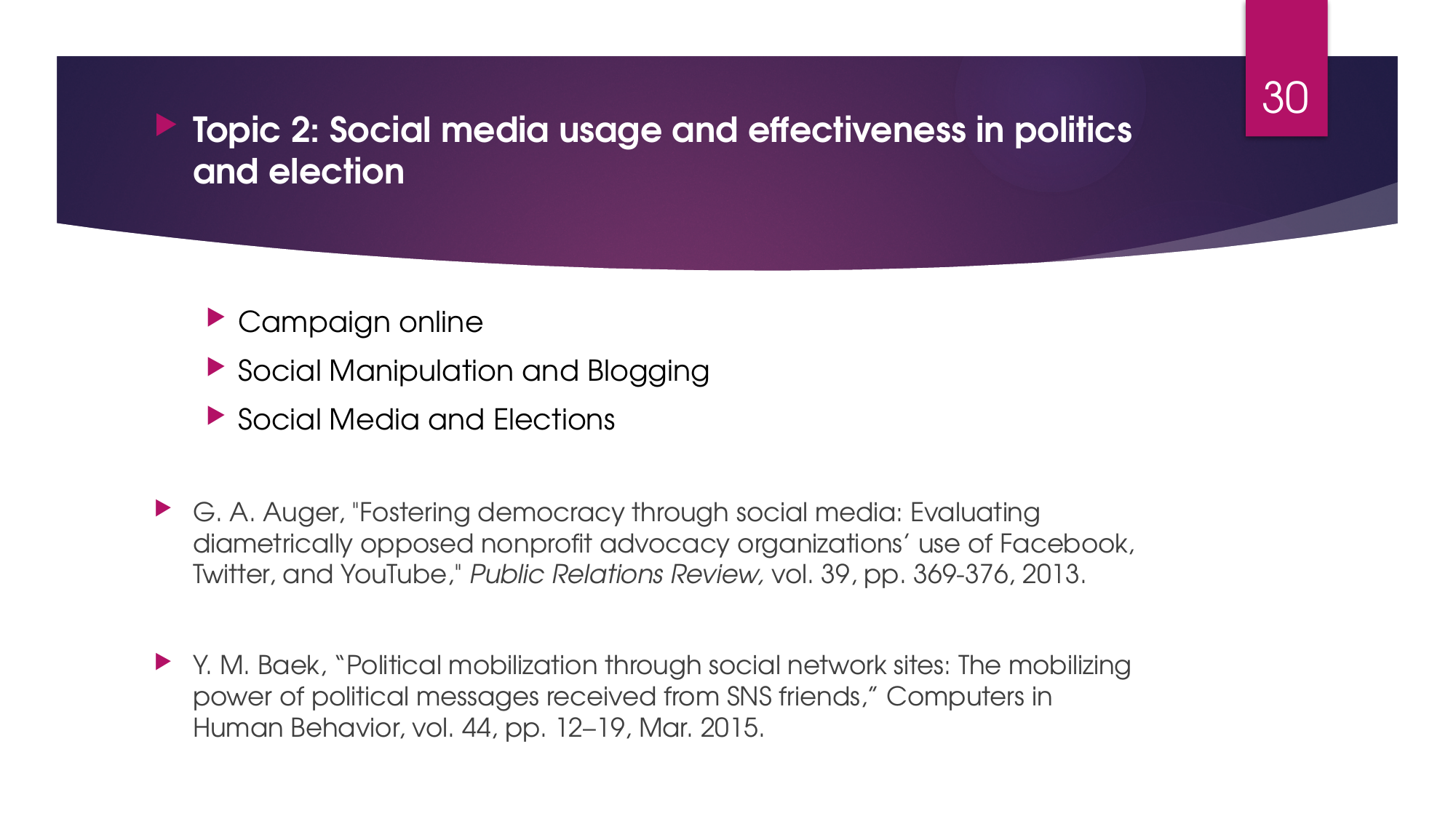

30
Topic 2: Social media usage and effectiveness in politics and election

Campaign online
Social Manipulation and Blogging
Social Media and Elections

G. A. Auger, "Fostering democracy through social media: Evaluating diametrically opposed nonprofit advocacy organizations’ use of Facebook, Twitter, and YouTube," Public Relations Review, vol. 39, pp. 369-376, 2013.

Y. M. Baek, “Political mobilization through social network sites: The mobilizing power of political messages received from SNS friends,” Computers in Human Behavior, vol. 44, pp. 12–19, Mar. 2015.